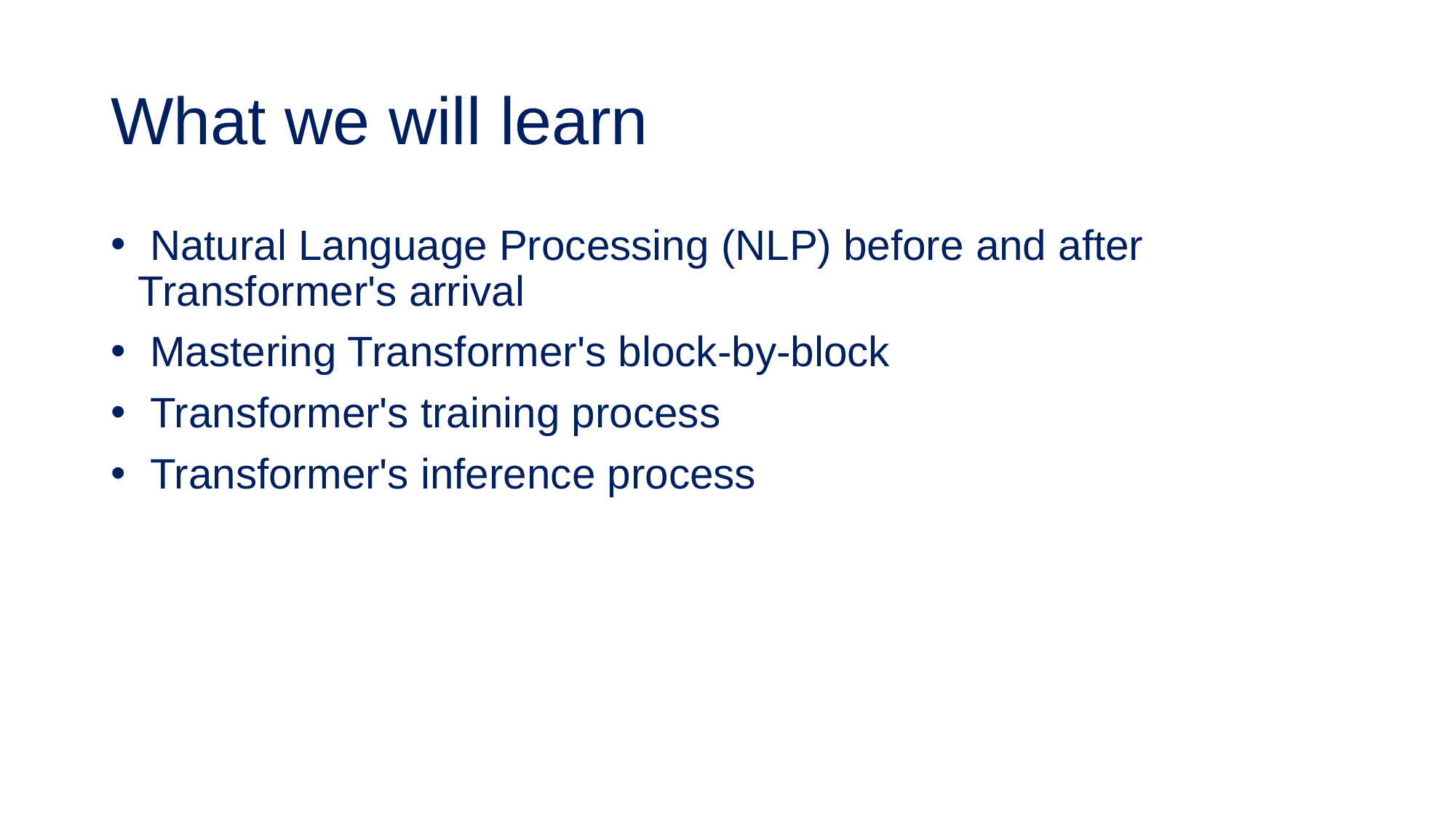

# What we will learn
 Natural Language Processing (NLP) before and after Transformer's arrival
 Mastering Transformer's block-by-block
 Transformer's training process
 Transformer's inference process